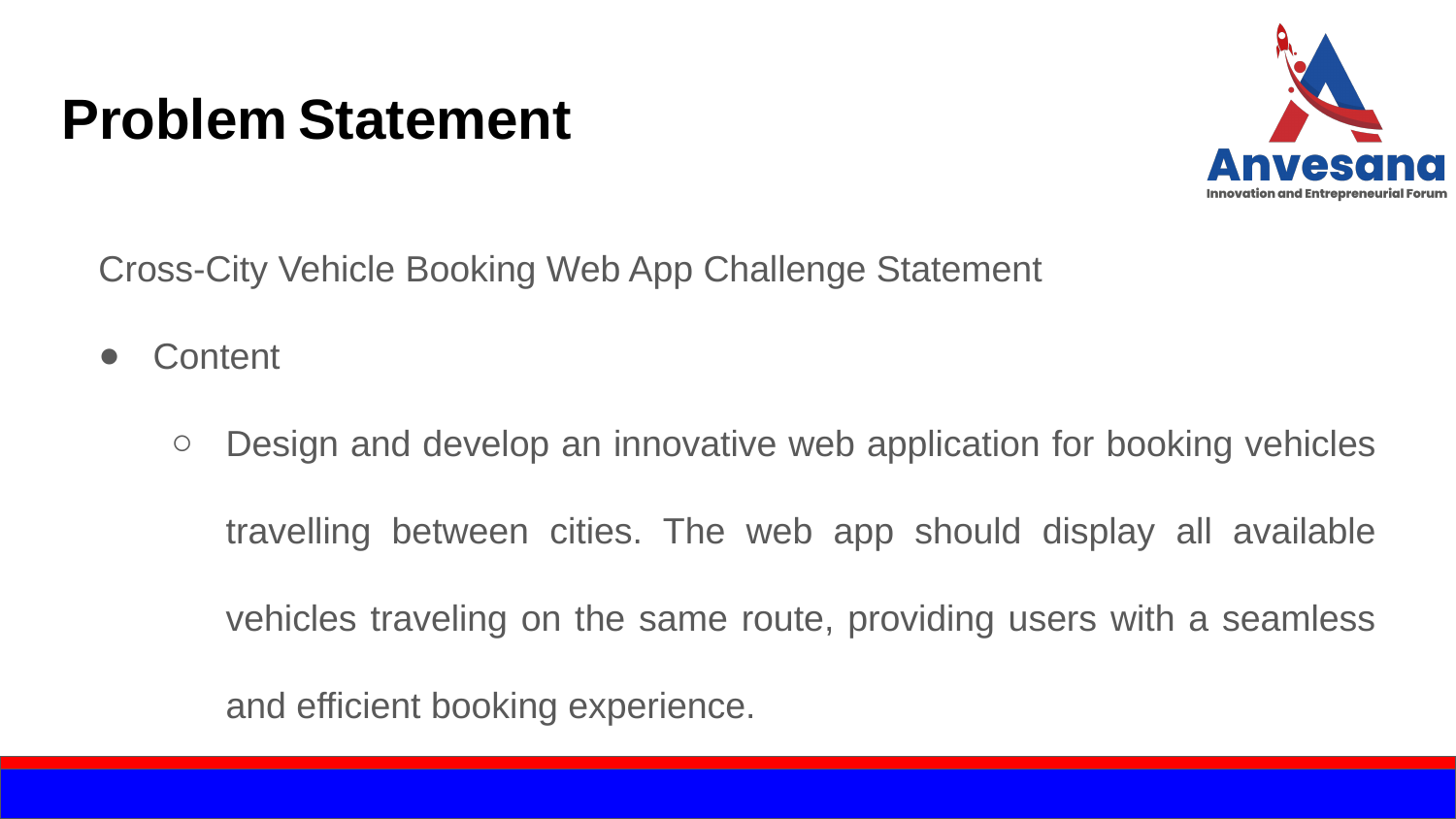

Problem Statement
Cross-City Vehicle Booking Web App Challenge Statement
Content
Design and develop an innovative web application for booking vehicles travelling between cities. The web app should display all available vehicles traveling on the same route, providing users with a seamless and efficient booking experience.